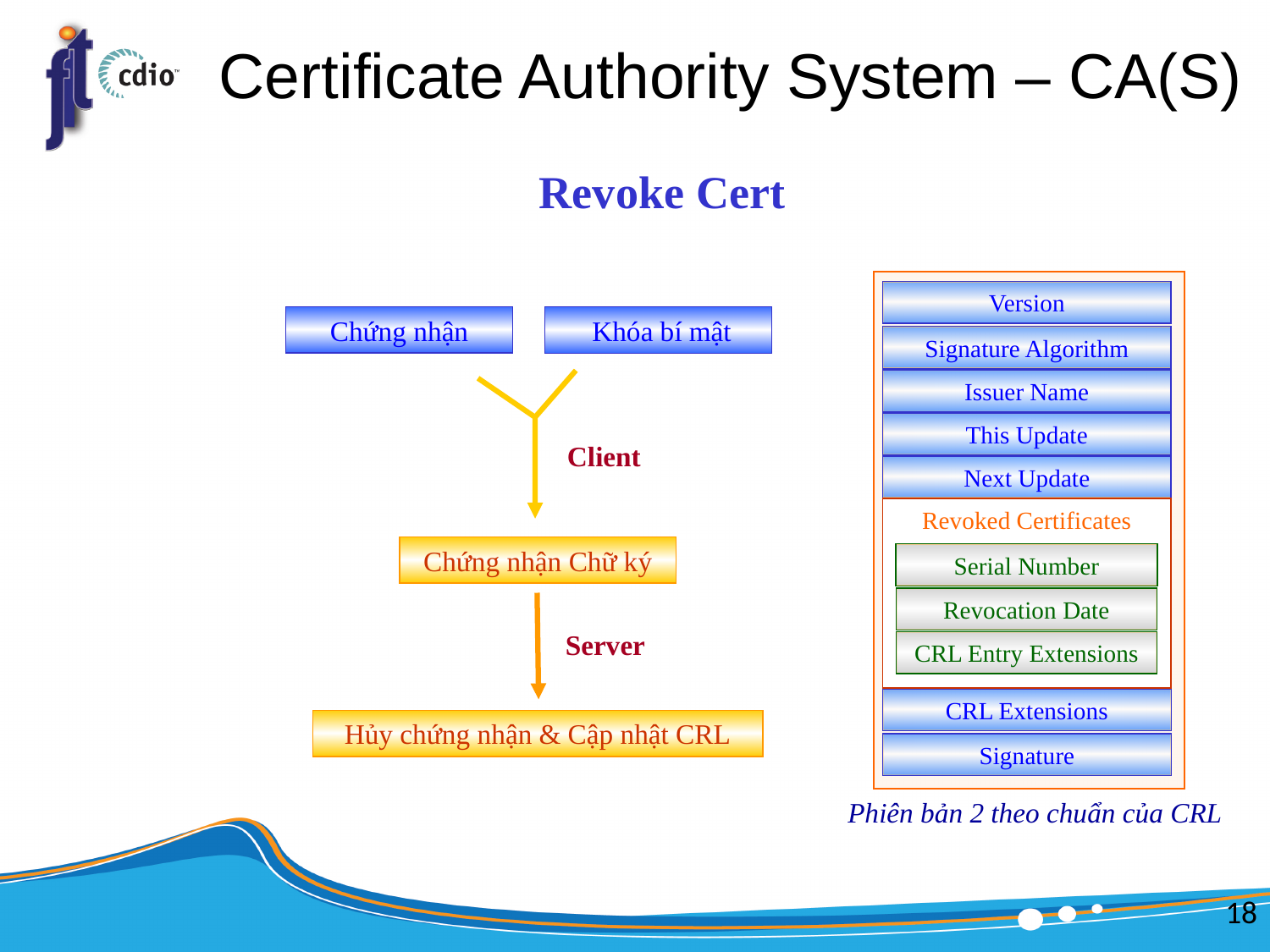

# Certificate Authority System – CA(S)
Revoke Cert

Version
Signature Algorithm
Issuer Name
This Update
Next Update
Revoked Certificates

Serial Number
Revocation Date
CRL Entry Extensions
CRL Extensions
Signature
Chứng nhận
 Khóa bí mật

Client
Chứng nhận Chữ ký

Server
Hủy chứng nhận & Cập nhật CRL
Phiên bản 2 theo chuẩn của CRL
18